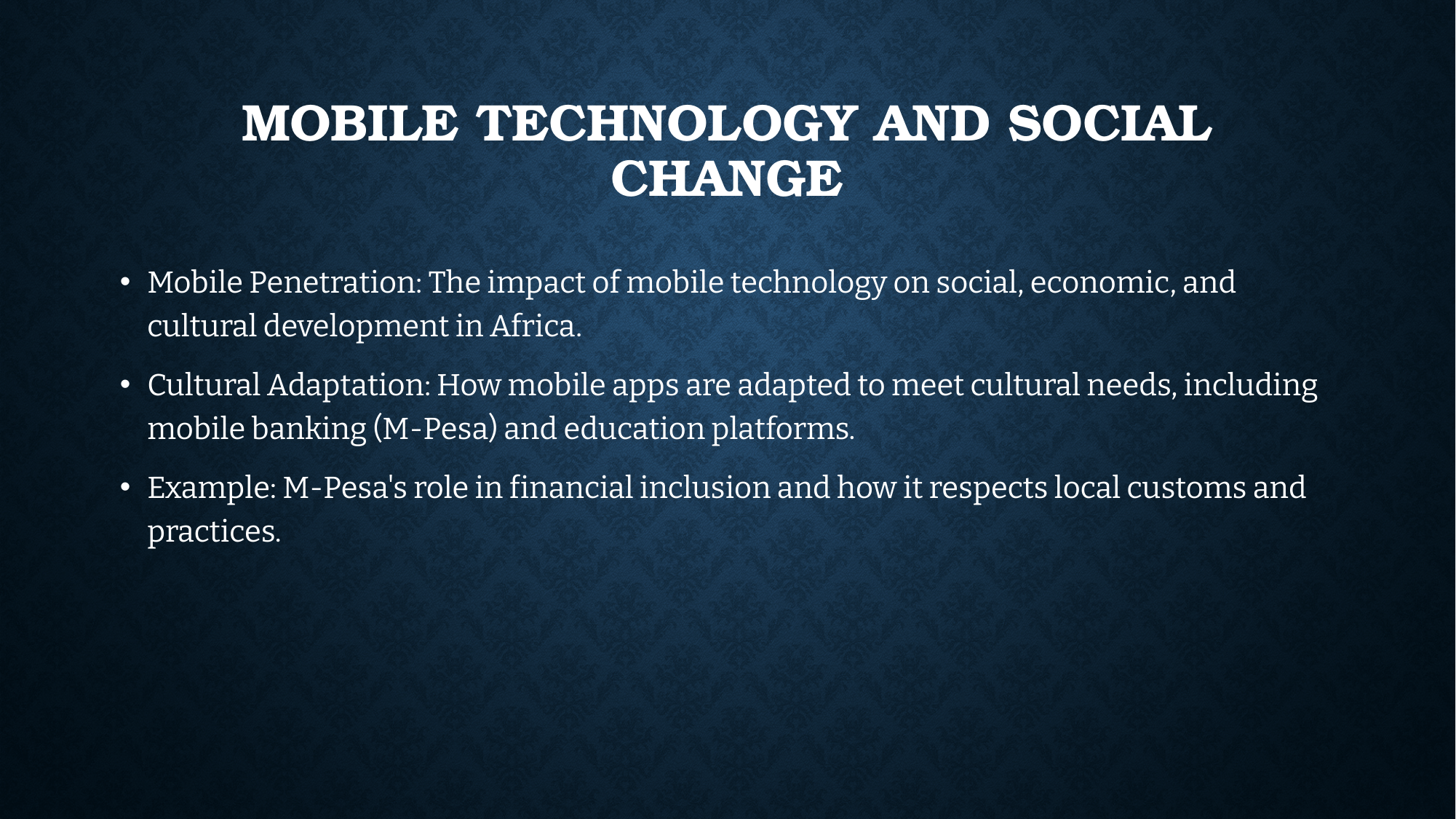

# Mobile Technology and Social Change
Mobile Penetration: The impact of mobile technology on social, economic, and cultural development in Africa.
Cultural Adaptation: How mobile apps are adapted to meet cultural needs, including mobile banking (M-Pesa) and education platforms.
Example: M-Pesa's role in financial inclusion and how it respects local customs and practices.